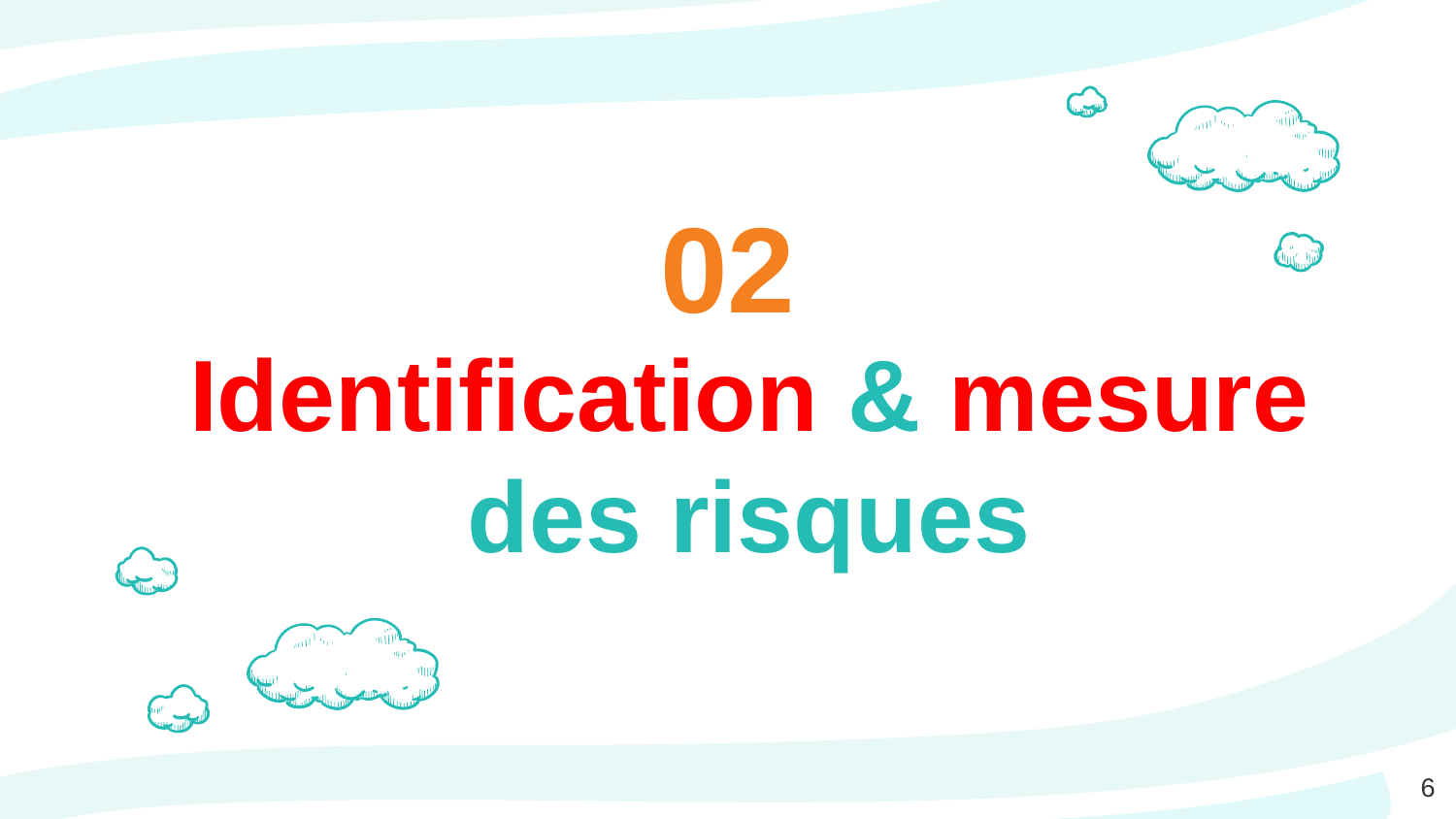

02

# Identification & mesure des risques

6